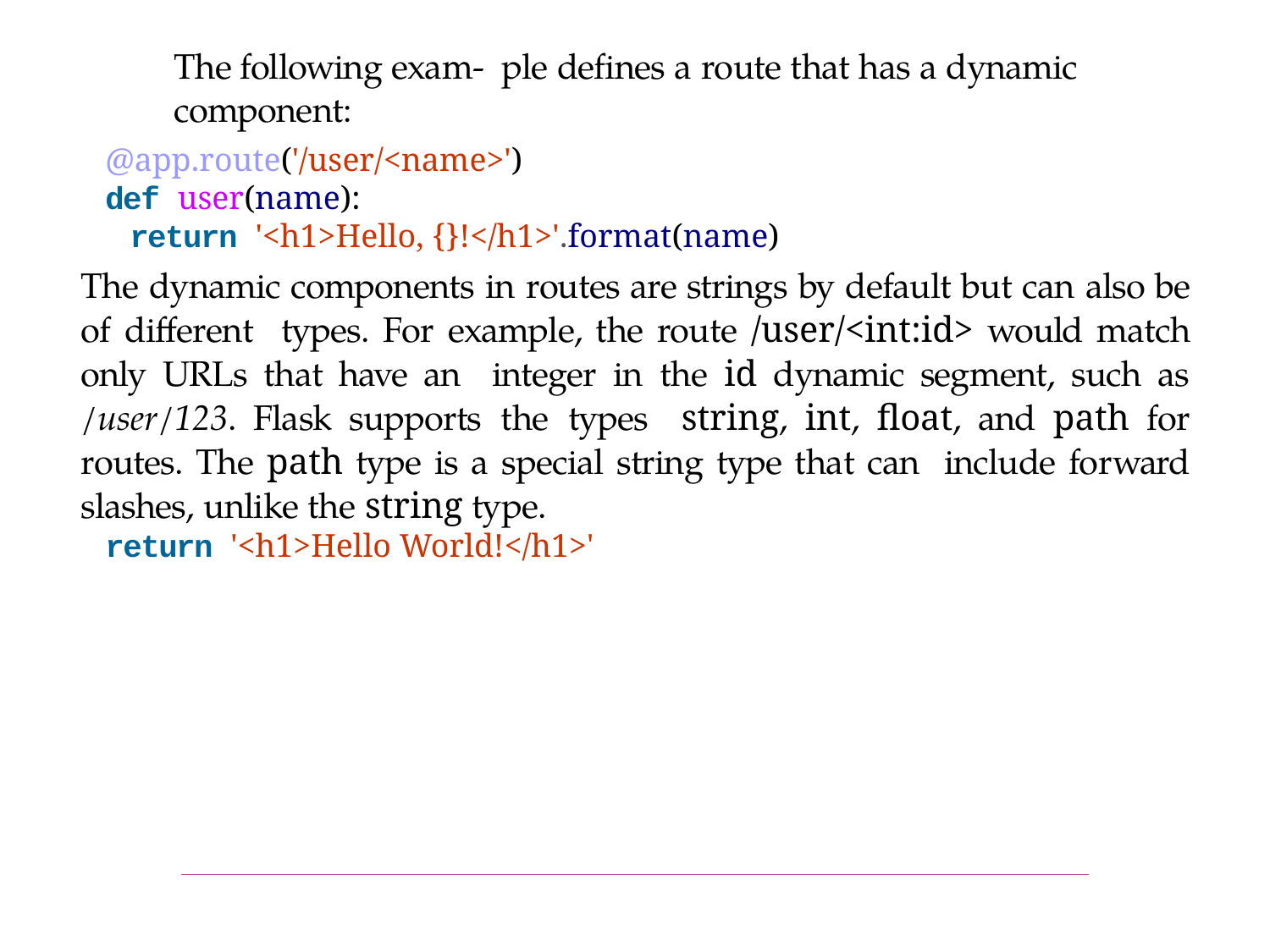

The following exam‐  ple defines a route that has a dynamic component:
@app.route('/user/<name>')
def user(name):
return '<h1>Hello, {}!</h1>'.format(name)
The dynamic components in routes are strings by default but can also be of different  types. For example, the route /user/<int:id> would match only URLs that have an  integer in the id dynamic segment, such as /user/123. Flask supports the types  string, int, float, and path for routes. The path type is a special string type that can  include forward slashes, unlike the string type.
return '<h1>Hello World!</h1>'